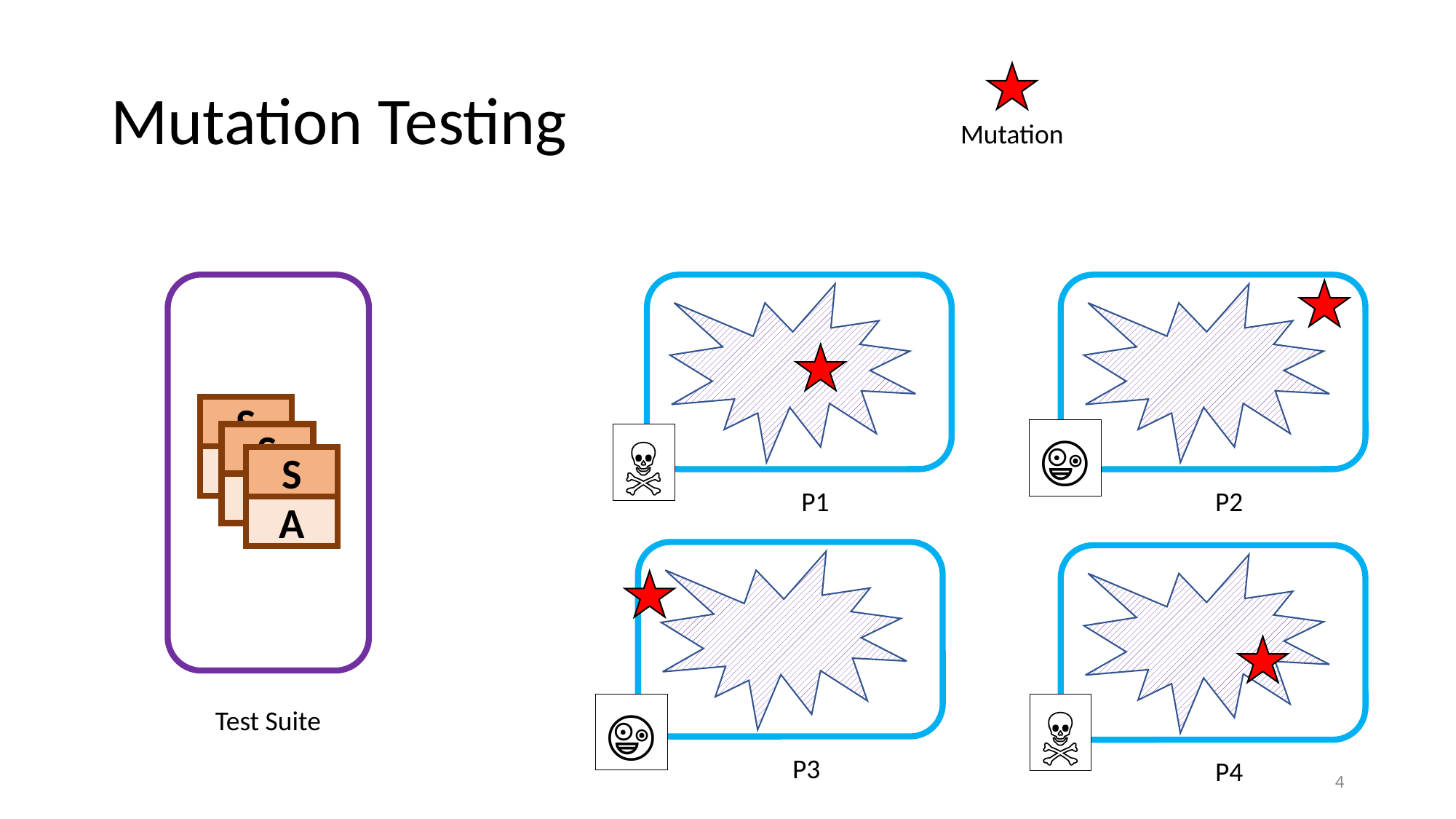

# Mutation Testing

Mutation

S
A
S
A
S
A
Test Suite

🤪
☠️
P1
P2

🤪
☠️
P3
P4
4